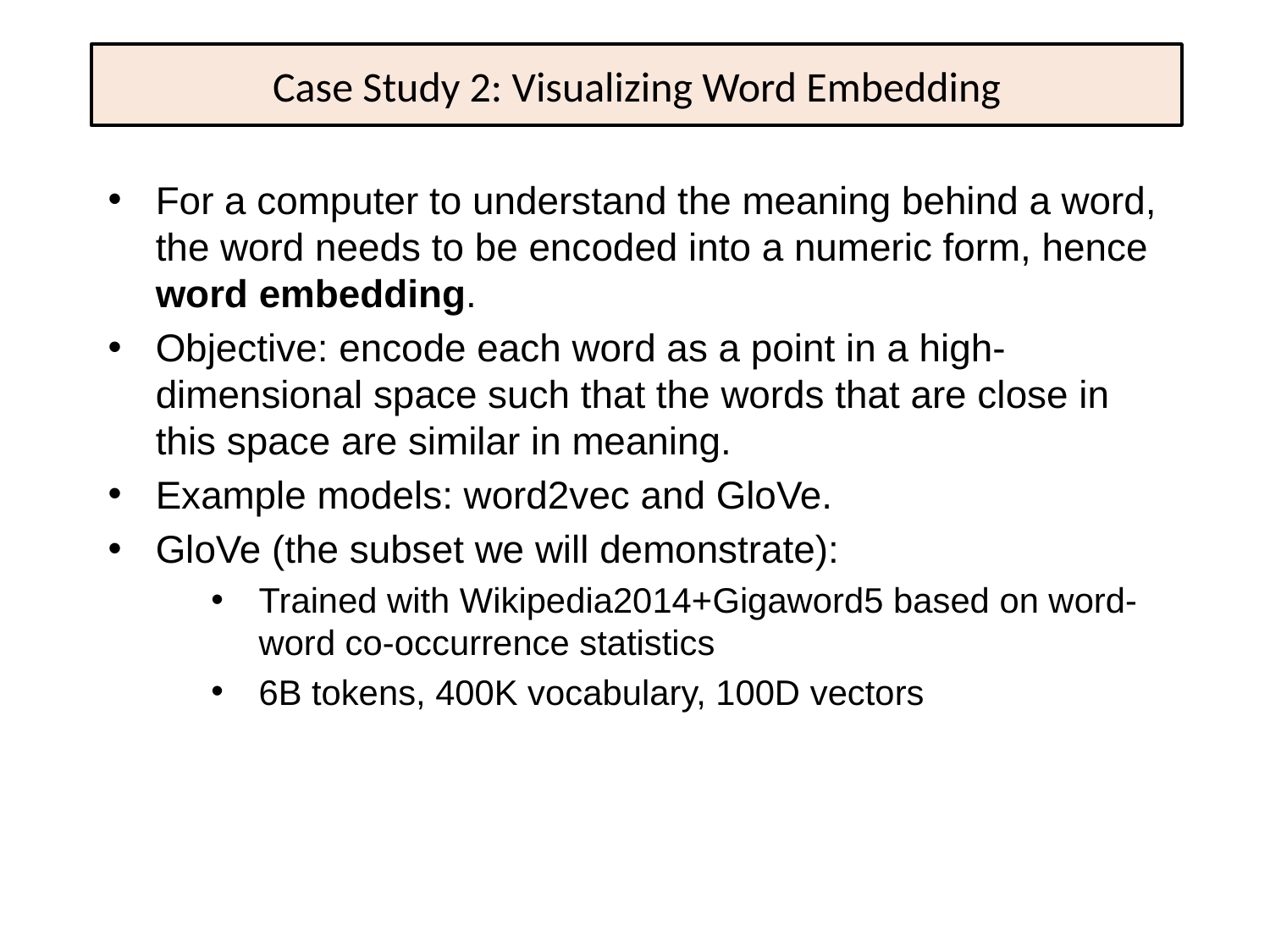

# Case Study 2: Visualizing Word Embedding
For a computer to understand the meaning behind a word, the word needs to be encoded into a numeric form, hence word embedding.
Objective: encode each word as a point in a high-dimensional space such that the words that are close in this space are similar in meaning.
Example models: word2vec and GloVe.
GloVe (the subset we will demonstrate):
Trained with Wikipedia2014+Gigaword5 based on word-word co-occurrence statistics
6B tokens, 400K vocabulary, 100D vectors